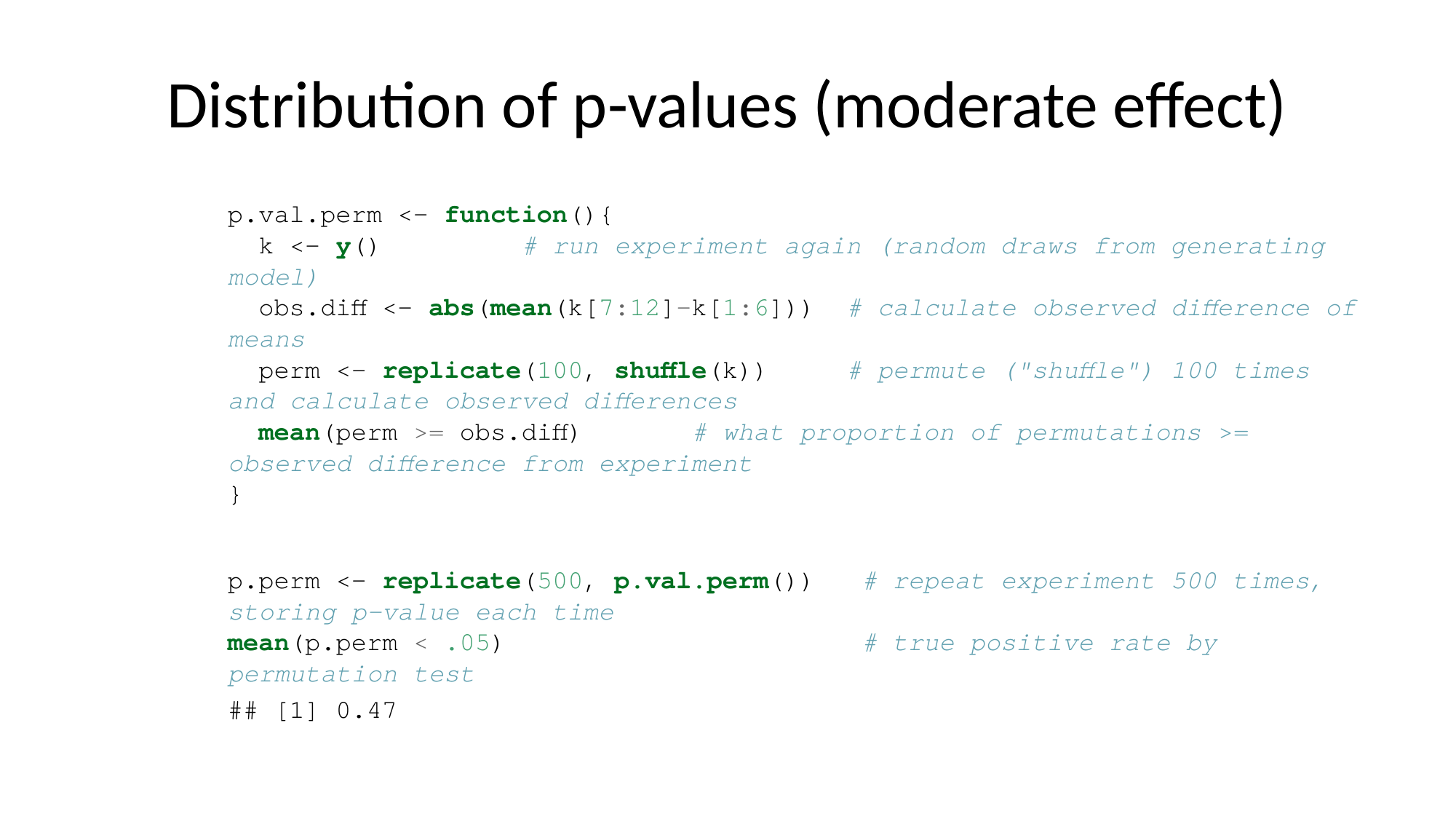

# Distribution of p-values (moderate effect)
p.val.perm <- function(){
  k <- y()         # run experiment again (random draws from generating model)
  obs.diff <- abs(mean(k[7:12]-k[1:6]))  # calculate observed difference of means
  perm <- replicate(100, shuffle(k))     # permute ("shuffle") 100 times and calculate observed differences
  mean(perm >= obs.diff)       # what proportion of permutations >= observed difference from experiment
}
p.perm <- replicate(500, p.val.perm())   # repeat experiment 500 times, storing p-value each time
mean(p.perm < .05)                       # true positive rate by permutation test
## [1] 0.47